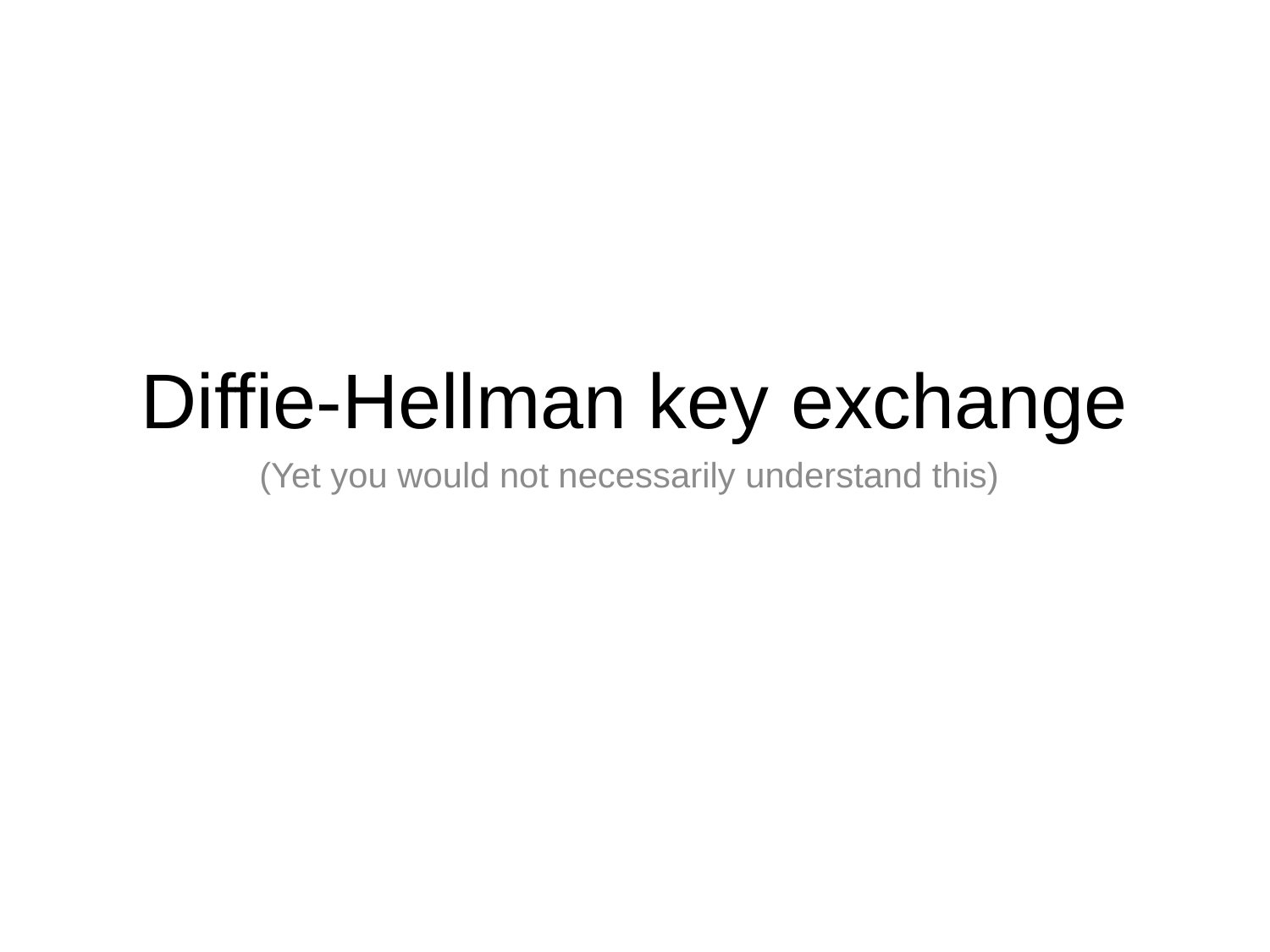

# Diffie-Hellman key exchange
(Yet you would not necessarily understand this)